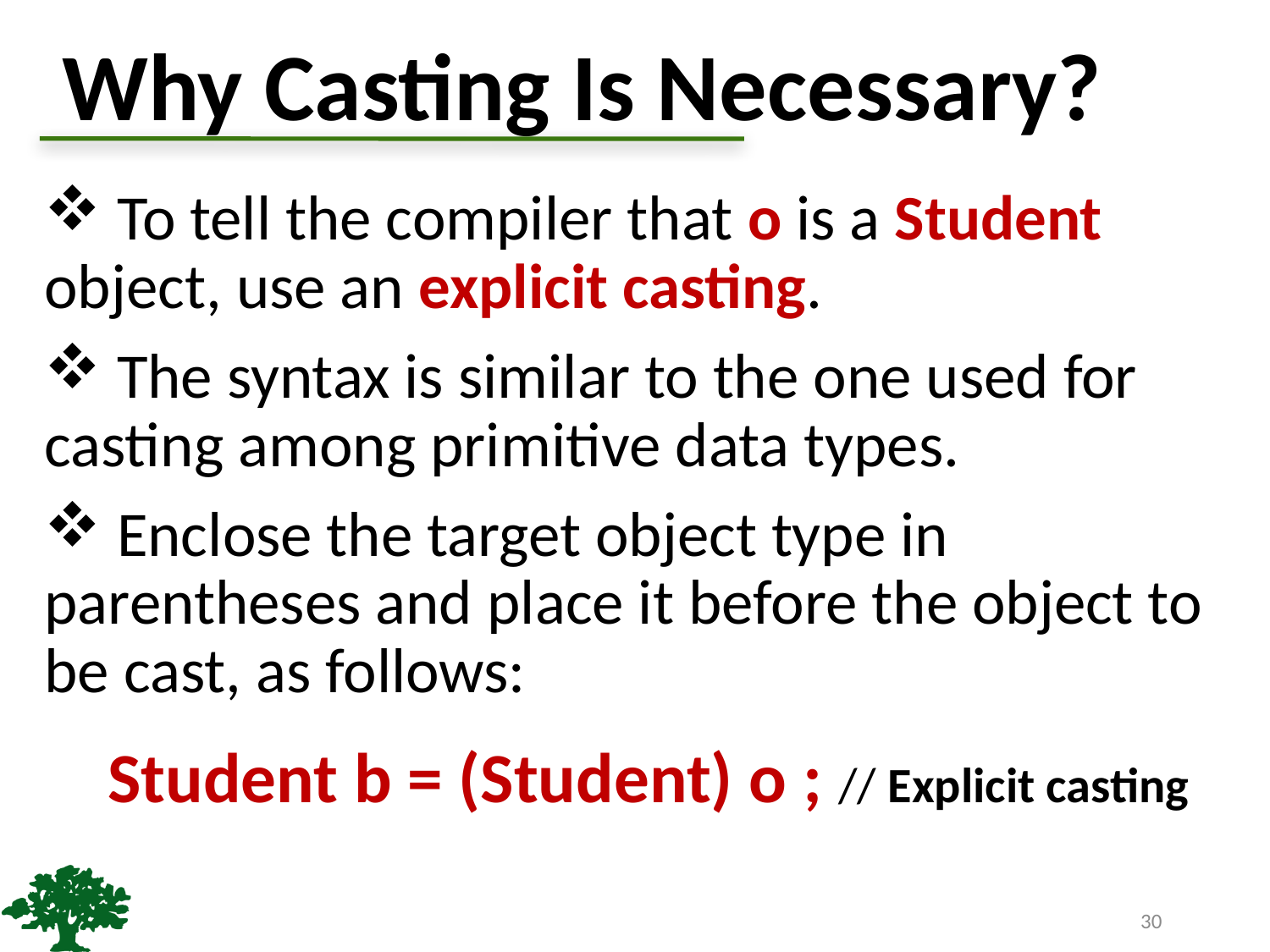

# Why Casting Is Necessary?
 To tell the compiler that o is a Student object, use an explicit casting.
 The syntax is similar to the one used for casting among primitive data types.
 Enclose the target object type in parentheses and place it before the object to be cast, as follows:
Student b = (Student) o ; // Explicit casting
30